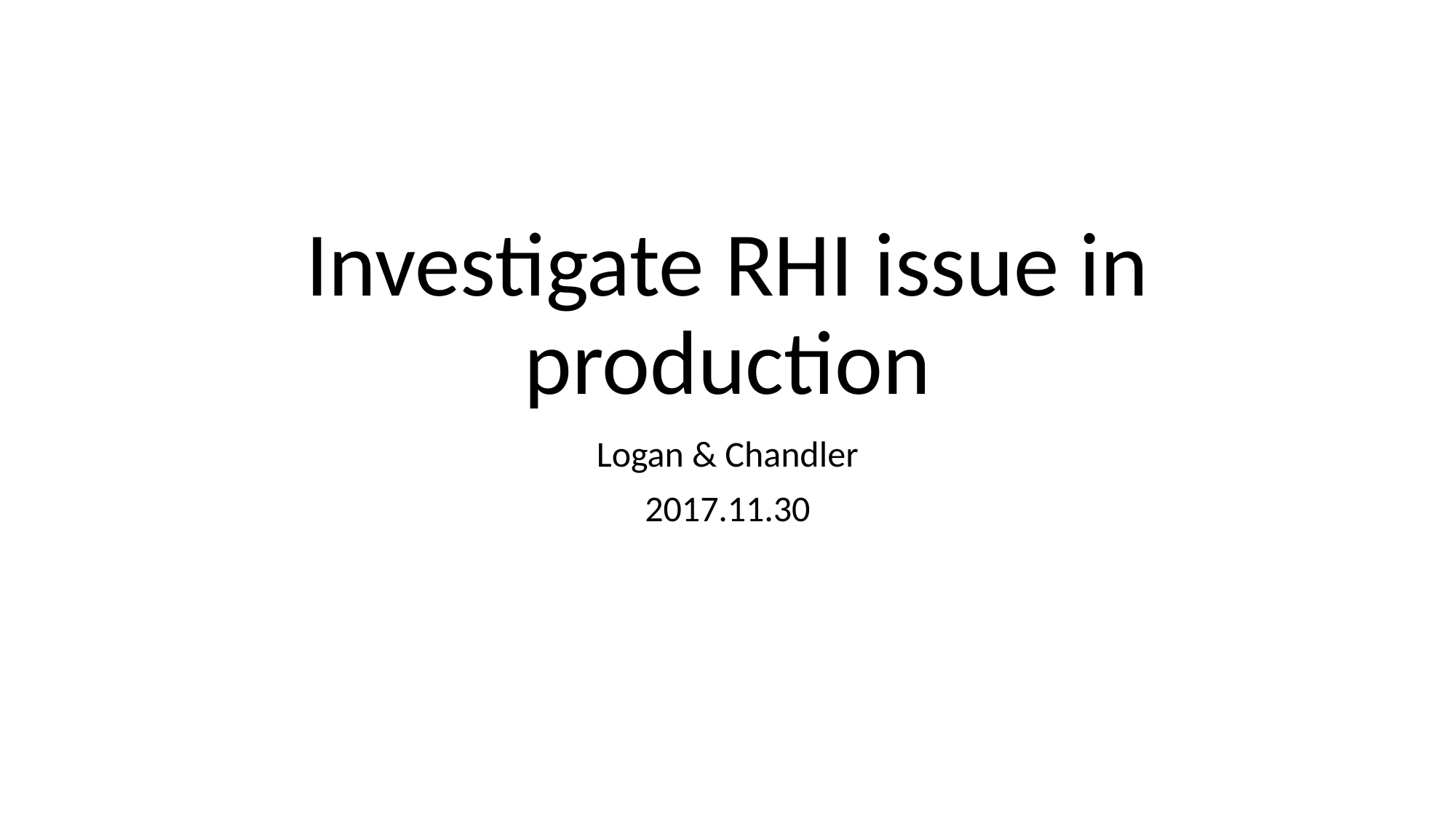

# Investigate RHI issue in production
Logan & Chandler
2017.11.30